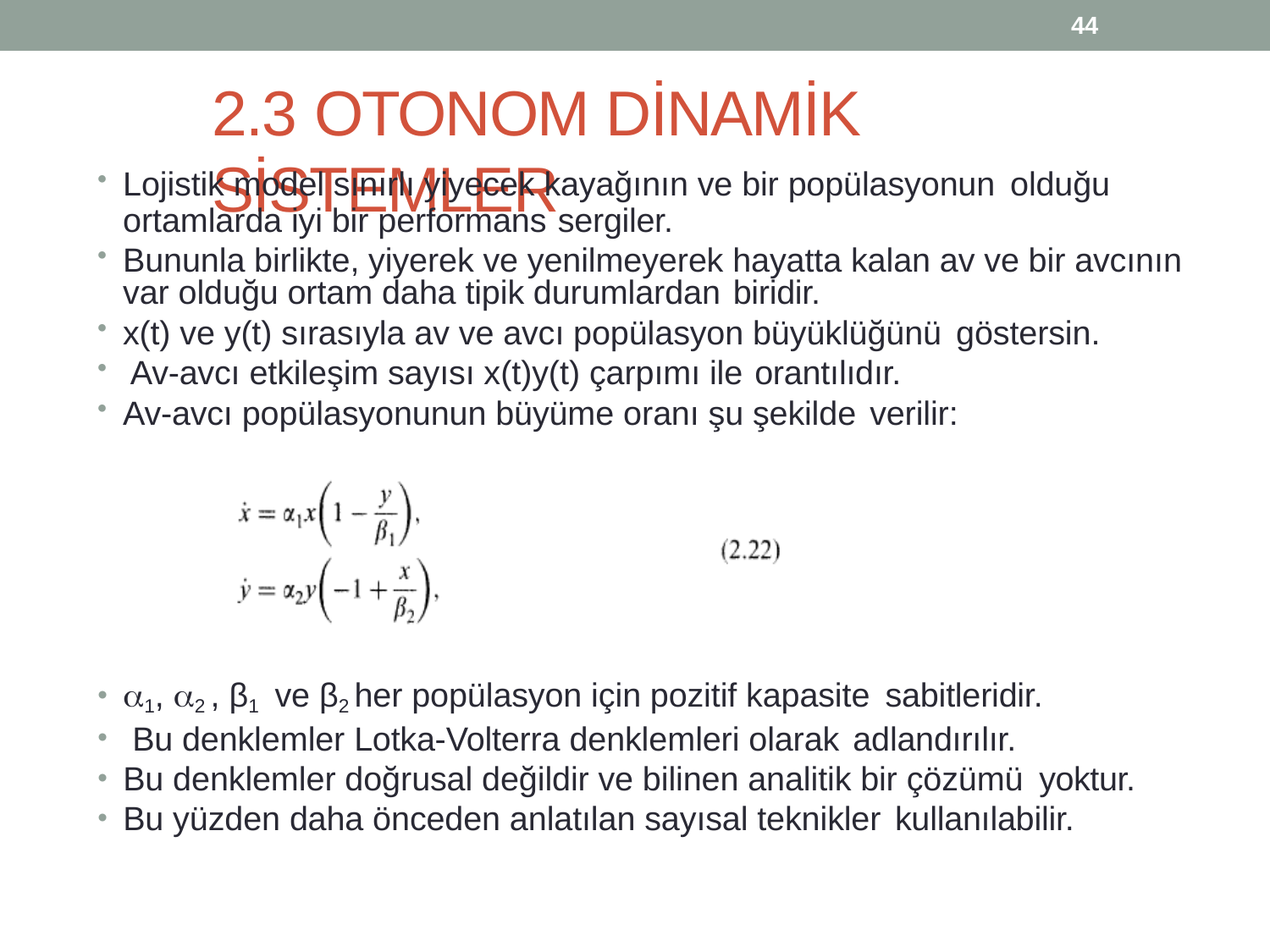

44
# 2.3 OTONOM DİNAMİK SİSTEMLER
Lojistik model sınırlı yiyecek kayağının ve bir popülasyonun olduğu
ortamlarda iyi bir performans sergiler.
Bununla birlikte, yiyerek ve yenilmeyerek hayatta kalan av ve bir avcının  var olduğu ortam daha tipik durumlardan biridir.
x(t) ve y(t) sırasıyla av ve avcı popülasyon büyüklüğünü göstersin.
Av-avcı etkileşim sayısı x(t)y(t) çarpımı ile orantılıdır.
Av-avcı popülasyonunun büyüme oranı şu şekilde verilir:

α1, α2 , β1   ve β2 her popülasyon için pozitif kapasite sabitleridir.
Bu denklemler Lotka-Volterra denklemleri olarak adlandırılır.
Bu denklemler doğrusal değildir ve bilinen analitik bir çözümü yoktur.
Bu yüzden daha önceden anlatılan sayısal teknikler kullanılabilir.